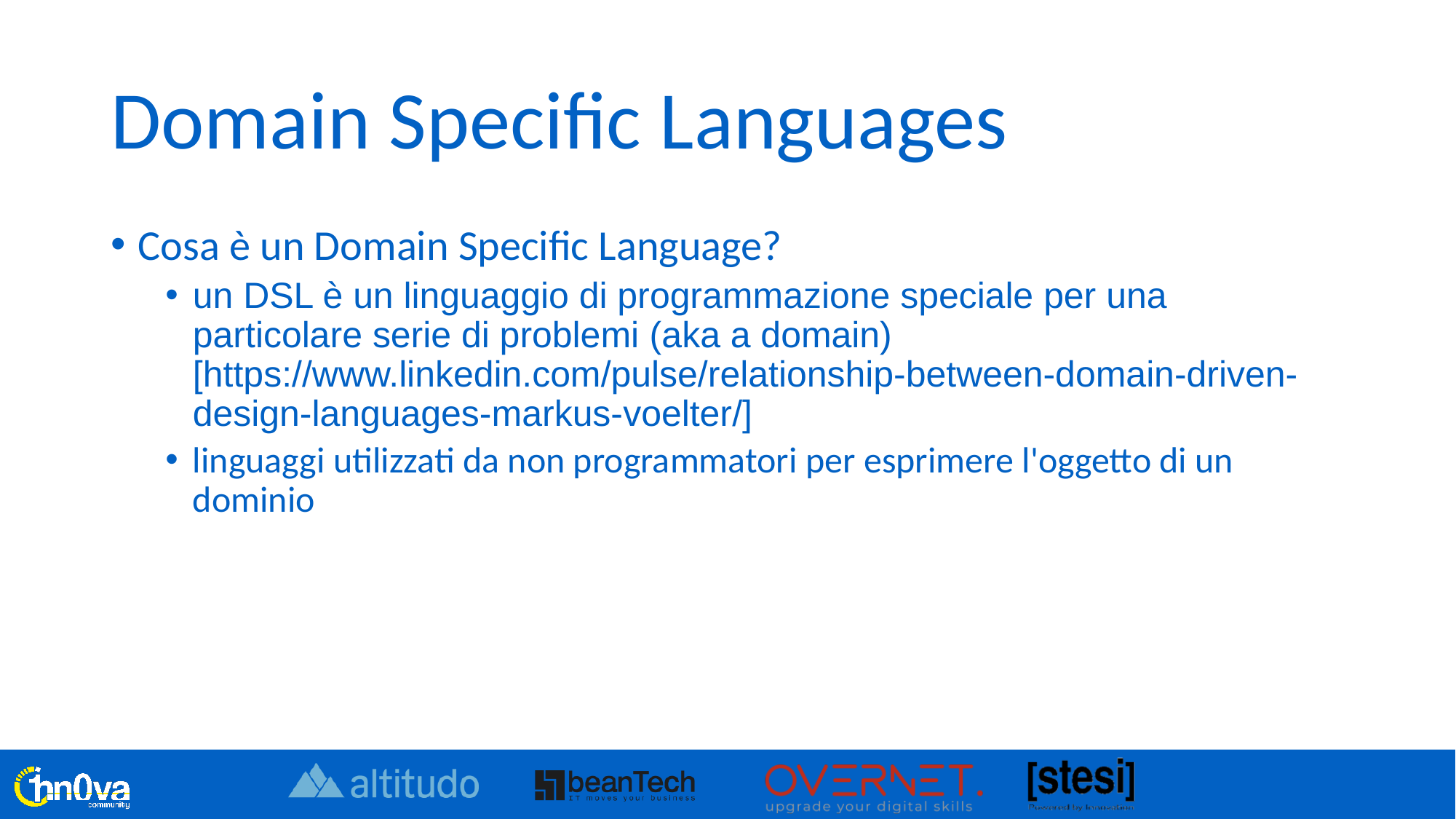

# Domain Specific Languages
Cosa è un Domain Specific Language?
un DSL è un linguaggio di programmazione speciale per una particolare serie di problemi (aka a domain) [https://www.linkedin.com/pulse/relationship-between-domain-driven-design-languages-markus-voelter/]
linguaggi utilizzati da non programmatori per esprimere l'oggetto di un dominio